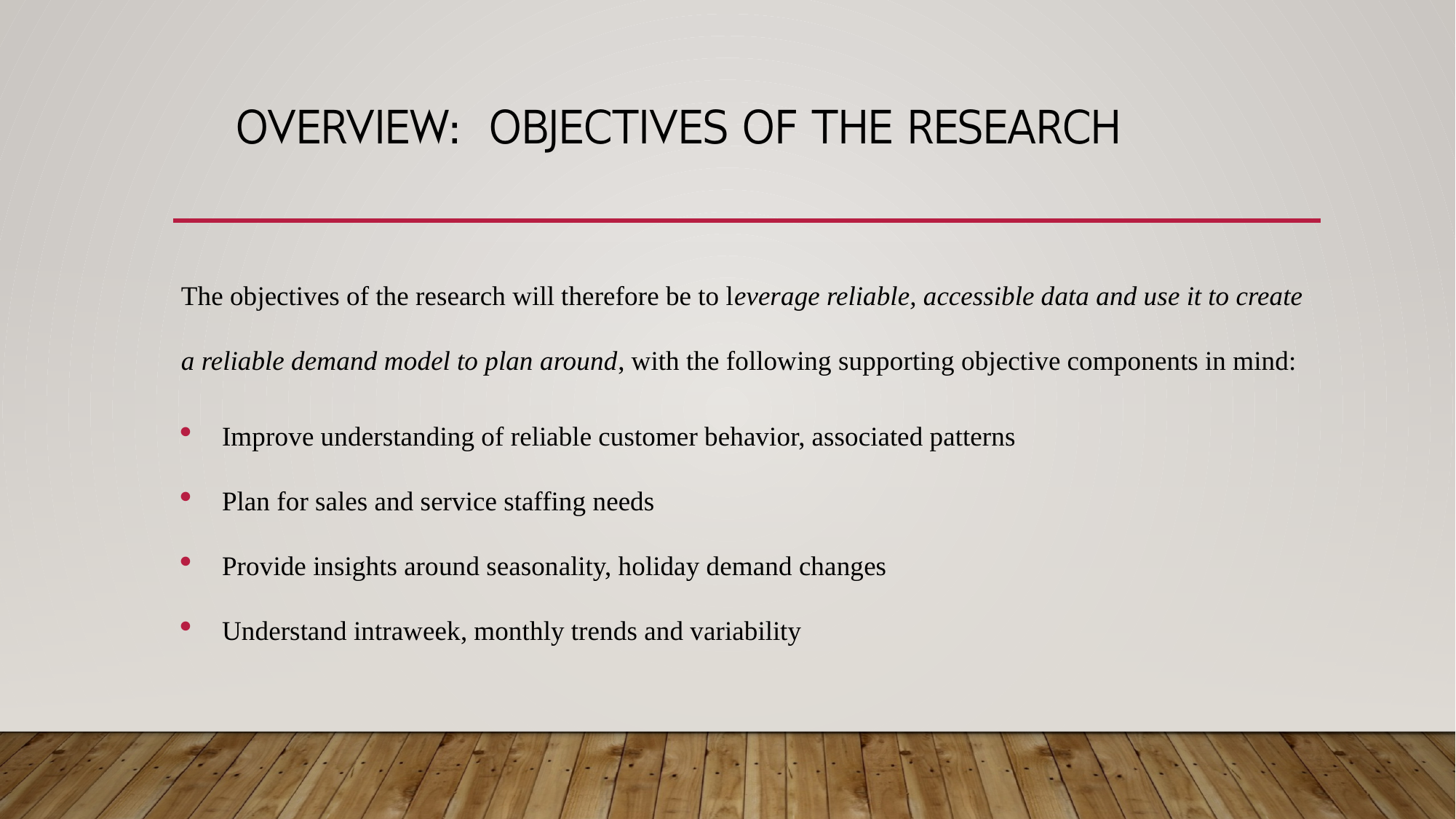

# Overview:  Objectives of the research
The objectives of the research will therefore be to leverage reliable, accessible data and use it to create a reliable demand model to plan around, with the following supporting objective components in mind:
Improve understanding of reliable customer behavior, associated patterns
Plan for sales and service staffing needs
Provide insights around seasonality, holiday demand changes
Understand intraweek, monthly trends and variability